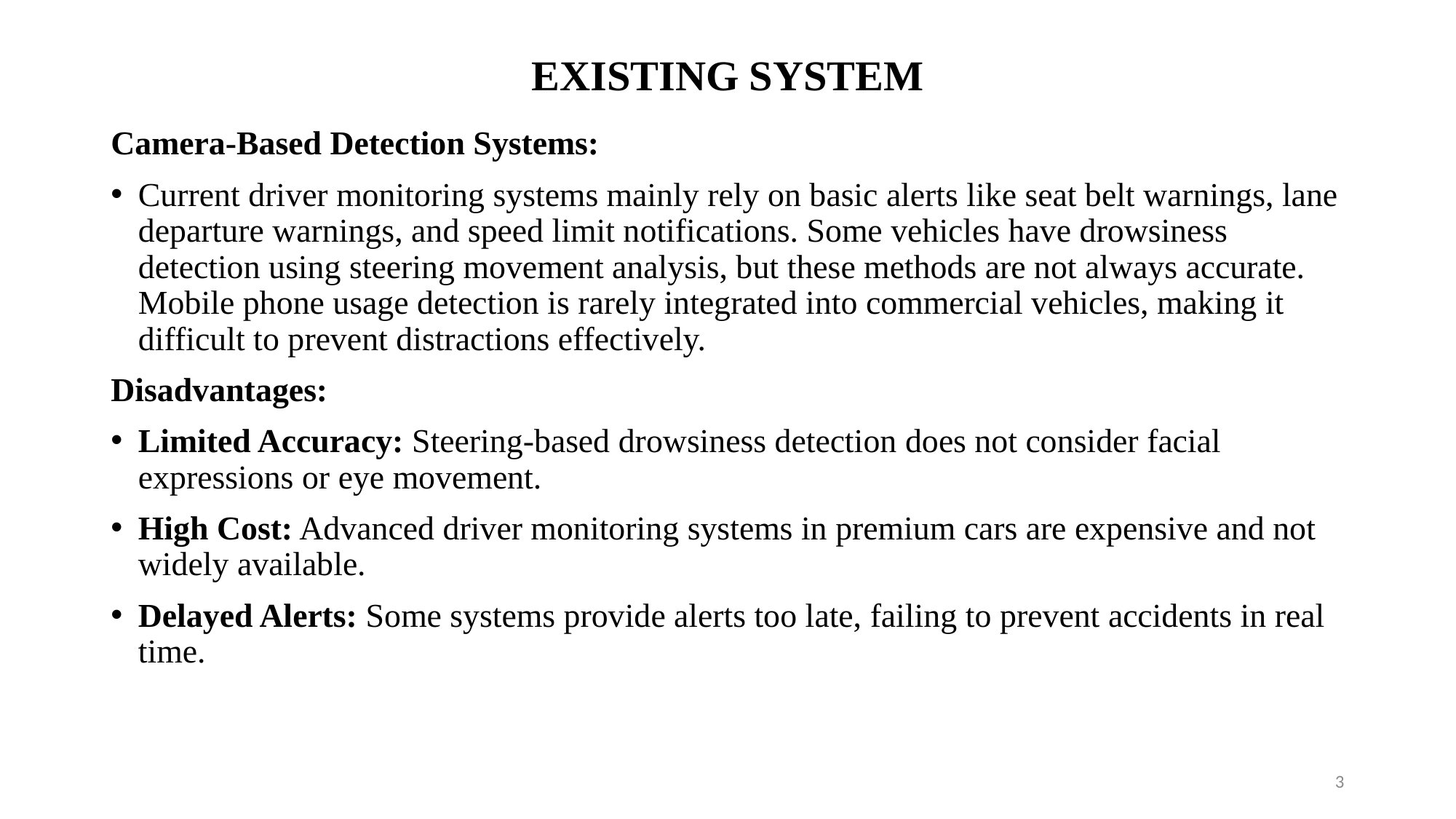

# EXISTING SYSTEM
Camera-Based Detection Systems:
Current driver monitoring systems mainly rely on basic alerts like seat belt warnings, lane departure warnings, and speed limit notifications. Some vehicles have drowsiness detection using steering movement analysis, but these methods are not always accurate. Mobile phone usage detection is rarely integrated into commercial vehicles, making it difficult to prevent distractions effectively.
Disadvantages:
Limited Accuracy: Steering-based drowsiness detection does not consider facial expressions or eye movement.
High Cost: Advanced driver monitoring systems in premium cars are expensive and not widely available.
Delayed Alerts: Some systems provide alerts too late, failing to prevent accidents in real time.
3